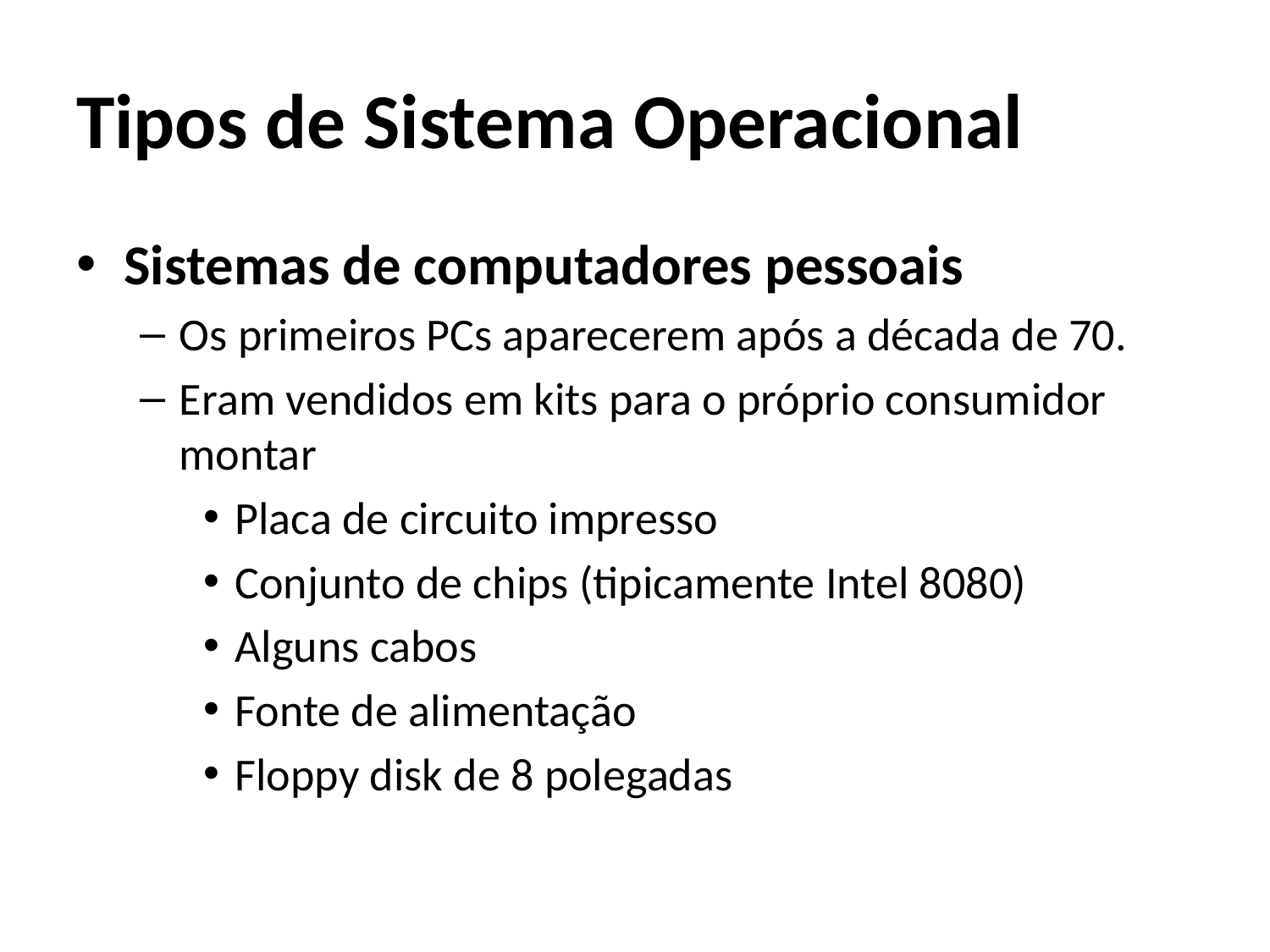

Tipos de Sistema Operacional
Sistemas de computadores pessoais
Os primeiros PCs aparecerem após a década de 70.
Eram vendidos em kits para o próprio consumidor montar
Placa de circuito impresso
Conjunto de chips (tipicamente Intel 8080)
Alguns cabos
Fonte de alimentação
Floppy disk de 8 polegadas